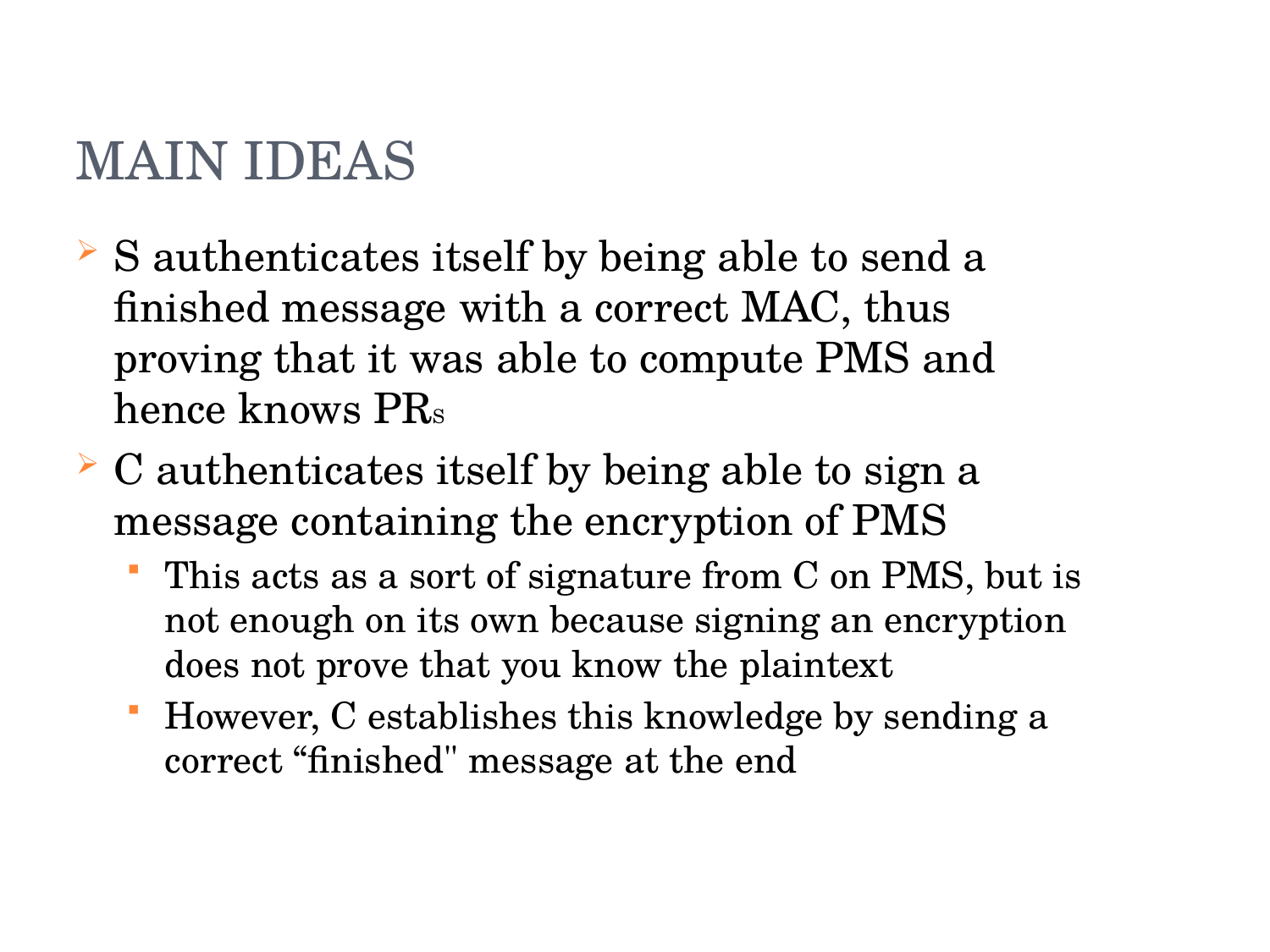

# Main ideas
S authenticates itself by being able to send a finished message with a correct MAC, thus proving that it was able to compute PMS and hence knows PRS
C authenticates itself by being able to sign a message containing the encryption of PMS
This acts as a sort of signature from C on PMS, but is not enough on its own because signing an encryption does not prove that you know the plaintext
However, C establishes this knowledge by sending a correct “finished" message at the end